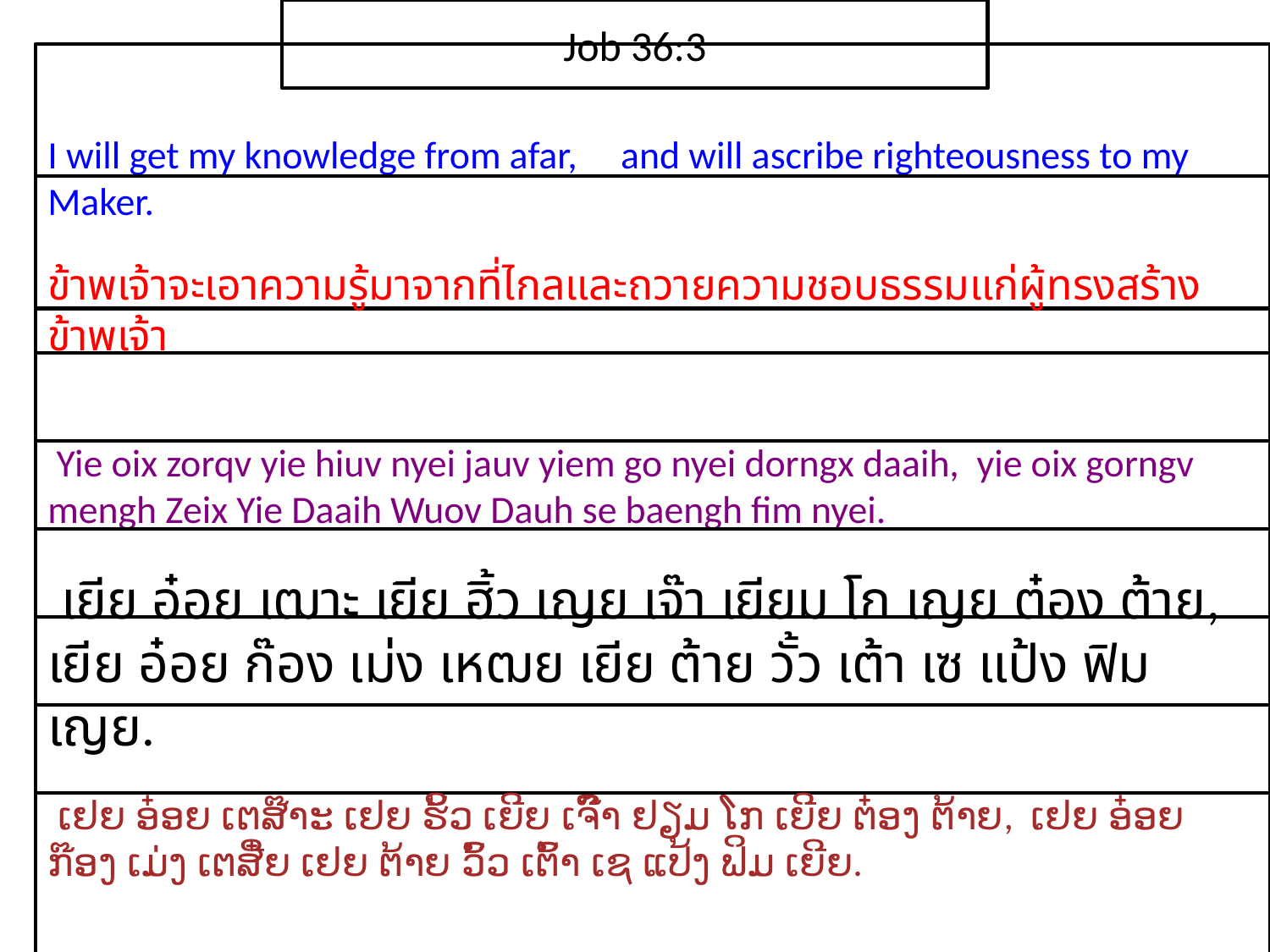

Job 36:3
I will get my knowledge from afar,     and will ascribe righteousness to my Maker.
ข้าพเจ้า​จะ​เอา​ความ​รู้​มา​จาก​ที่​ไกลและ​ถวาย​ความ​ชอบธรรม​แก่​ผู้​ทรง​สร้าง​ข้าพเจ้า
 Yie oix zorqv yie hiuv nyei jauv yiem go nyei dorngx daaih,  yie oix gorngv mengh Zeix Yie Daaih Wuov Dauh se baengh fim nyei.
 เยีย อ๋อย เฒาะ เยีย ฮิ้ว เญย เจ๊า เยียม โก เญย ต๋อง ต้าย,  เยีย อ๋อย ก๊อง เม่ง เหฒย เยีย ต้าย วั้ว เต้า เซ แป้ง ฟิม เญย.
 ເຢຍ ອ໋ອຍ ເຕສ໊າະ ເຢຍ ຮິ້ວ ເຍີຍ ເຈົ໊າ ຢຽມ ໂກ ເຍີຍ ຕ໋ອງ ຕ້າຍ,  ເຢຍ ອ໋ອຍ ກ໊ອງ ເມ່ງ ເຕສີ໋ຍ ເຢຍ ຕ້າຍ ວົ້ວ ເຕົ້າ ເຊ ແປ້ງ ຟິມ ເຍີຍ.